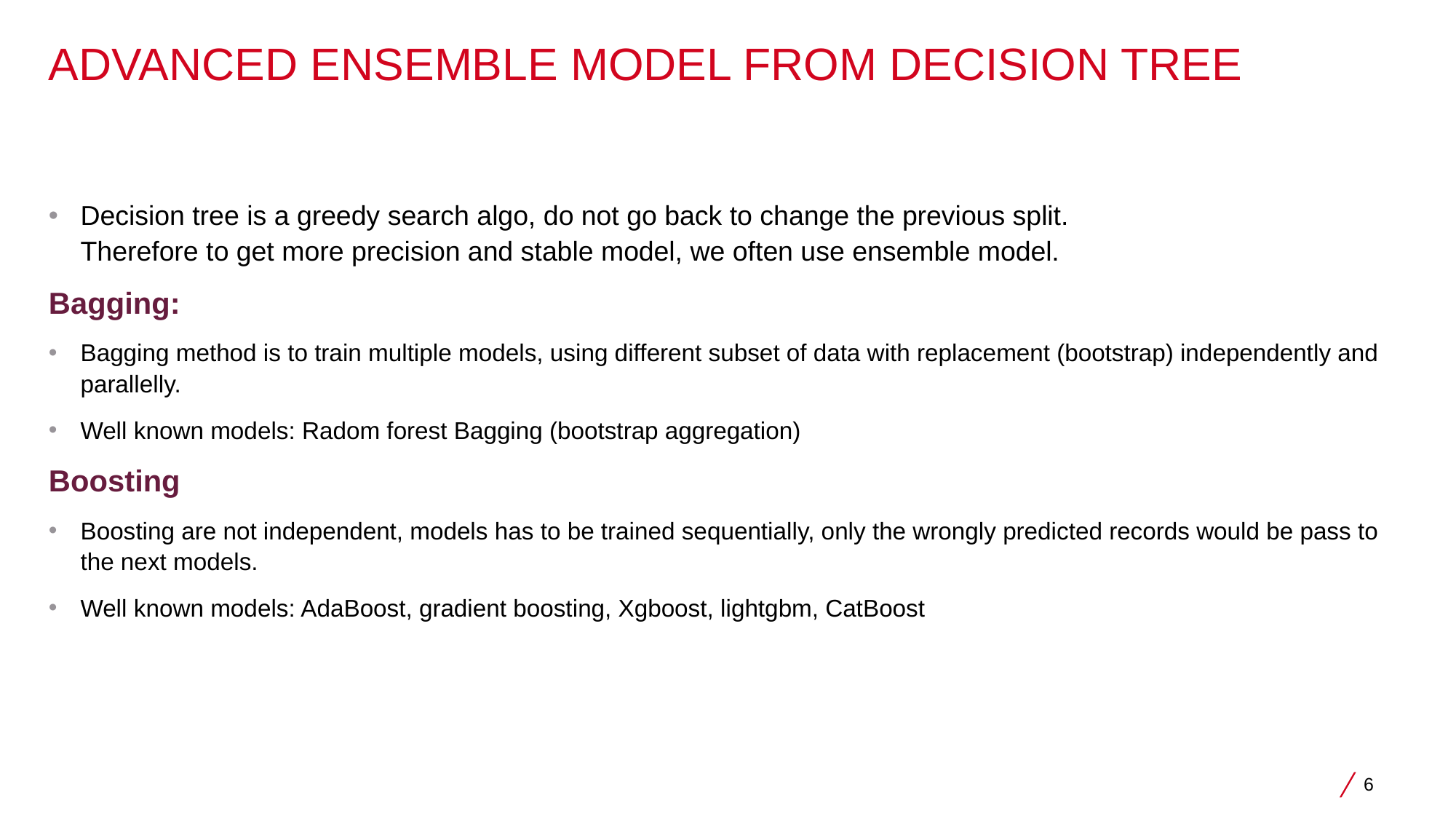

# Advanced ensemble model from decision tree
Decision tree is a greedy search algo, do not go back to change the previous split.
Therefore to get more precision and stable model, we often use ensemble model.
Bagging:
Bagging method is to train multiple models, using different subset of data with replacement (bootstrap) independently and parallelly.
Well known models: Radom forest Bagging (bootstrap aggregation)
Boosting
Boosting are not independent, models has to be trained sequentially, only the wrongly predicted records would be pass to the next models.
Well known models: AdaBoost, gradient boosting, Xgboost, lightgbm, CatBoost

6